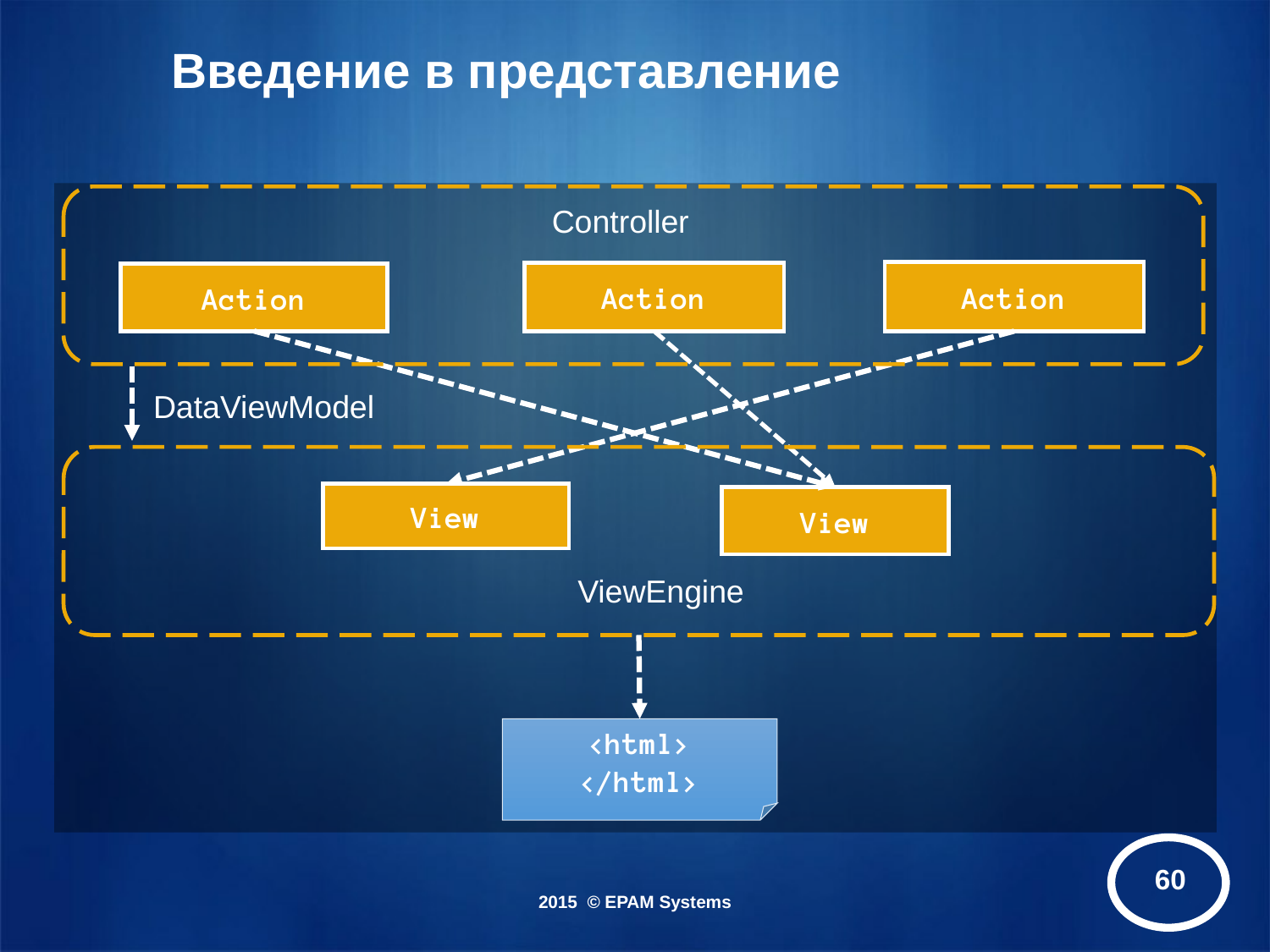

# Введение в представление

Controller
Action
Action
Action
DataViewModel

View
View
ViewEngine
<html>
</html>
2015  © EPAM Systems
2014 © EPAM Systems